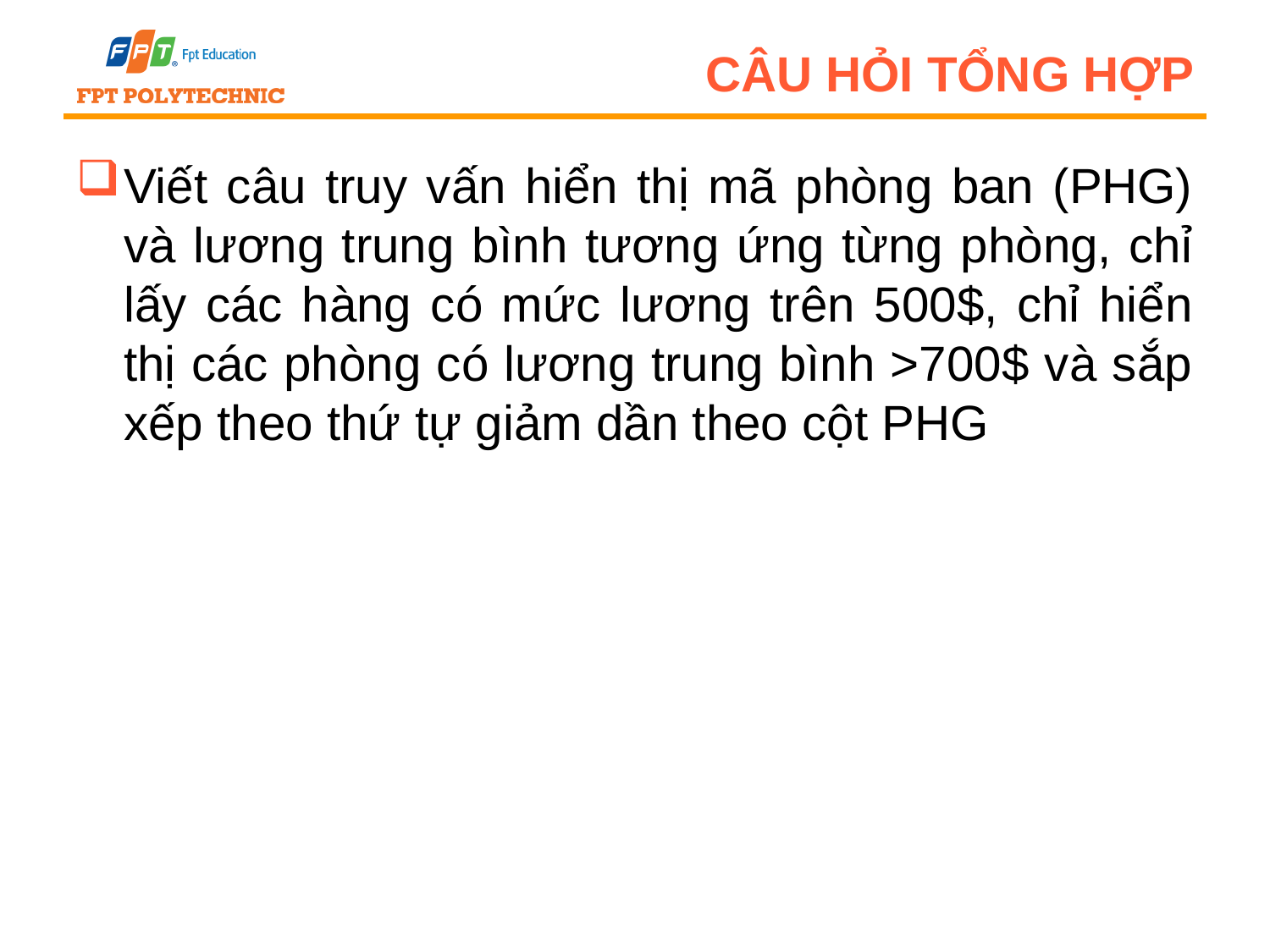

# CÂU HỎI TỔNG HỢP
Viết câu truy vấn hiển thị mã phòng ban (PHG) và lương trung bình tương ứng từng phòng, chỉ lấy các hàng có mức lương trên 500$, chỉ hiển thị các phòng có lương trung bình >700$ và sắp xếp theo thứ tự giảm dần theo cột PHG